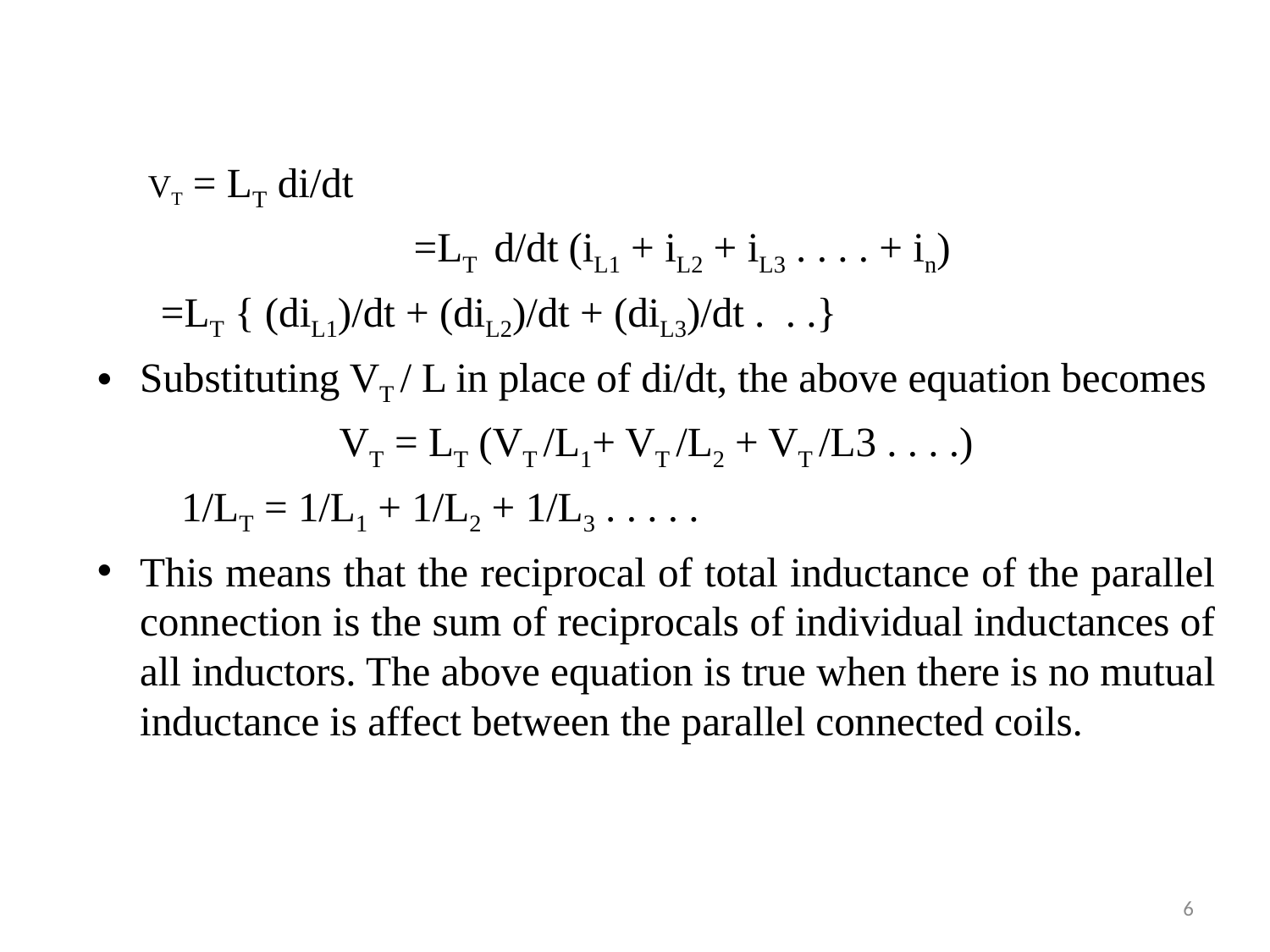

VT = LT di/dt
     =LT  d/dt (iL1 + iL2 + iL3 . . . . + in)
			  =LT { (diL1)/dt + (diL2)/dt + (diL3)/dt .  . .}
Substituting VT / L in place of di/dt, the above equation becomes
VT = LT (VT /L1+ VT /L2 + VT /L3 . . . .)
		    1/LT = 1/L1 + 1/L2 + 1/L3 . . . . .
This means that the reciprocal of total inductance of the parallel connection is the sum of reciprocals of individual inductances of all inductors. The above equation is true when there is no mutual inductance is affect between the parallel connected coils.

6